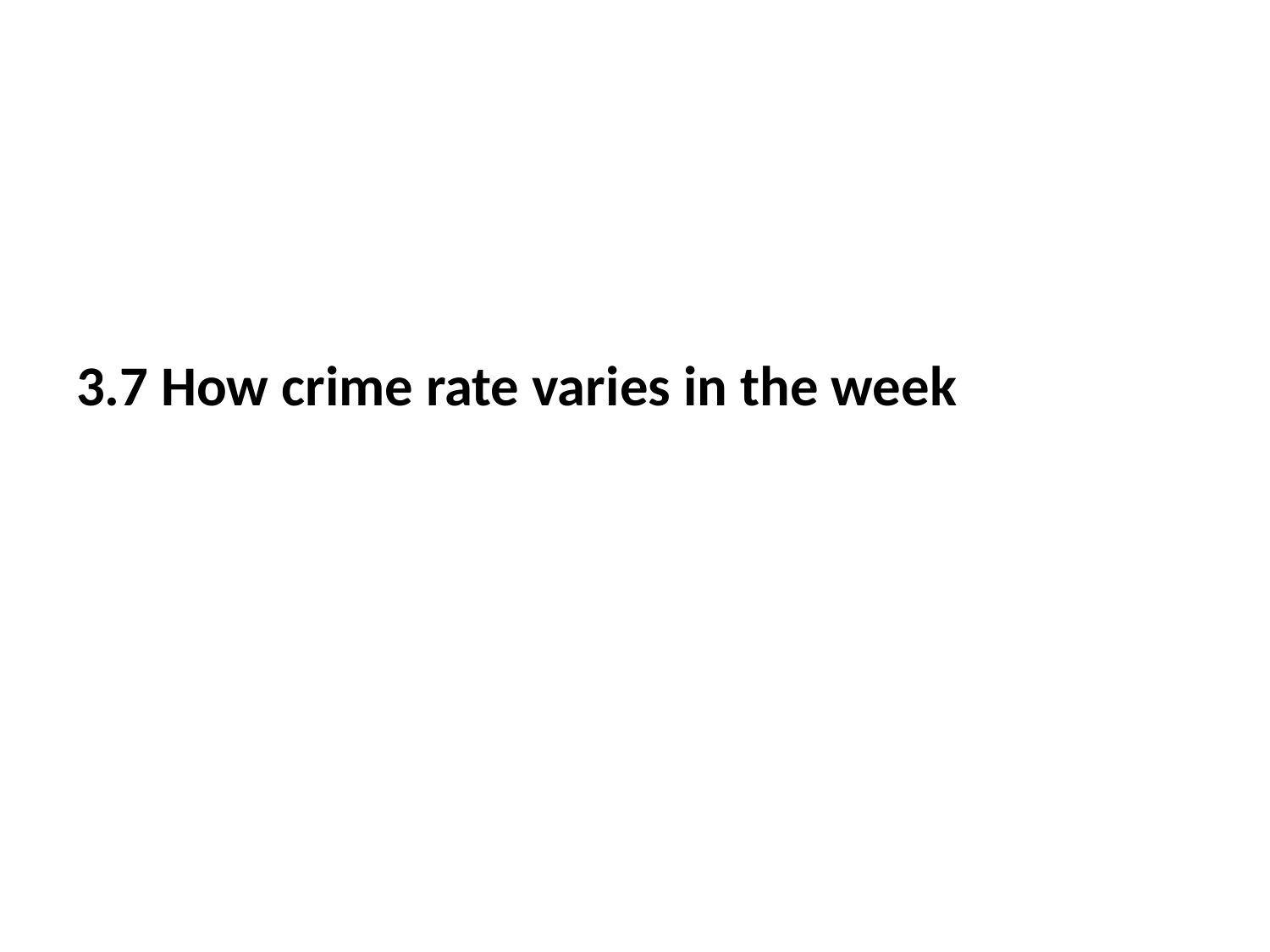

3.7 How crime rate varies in the week